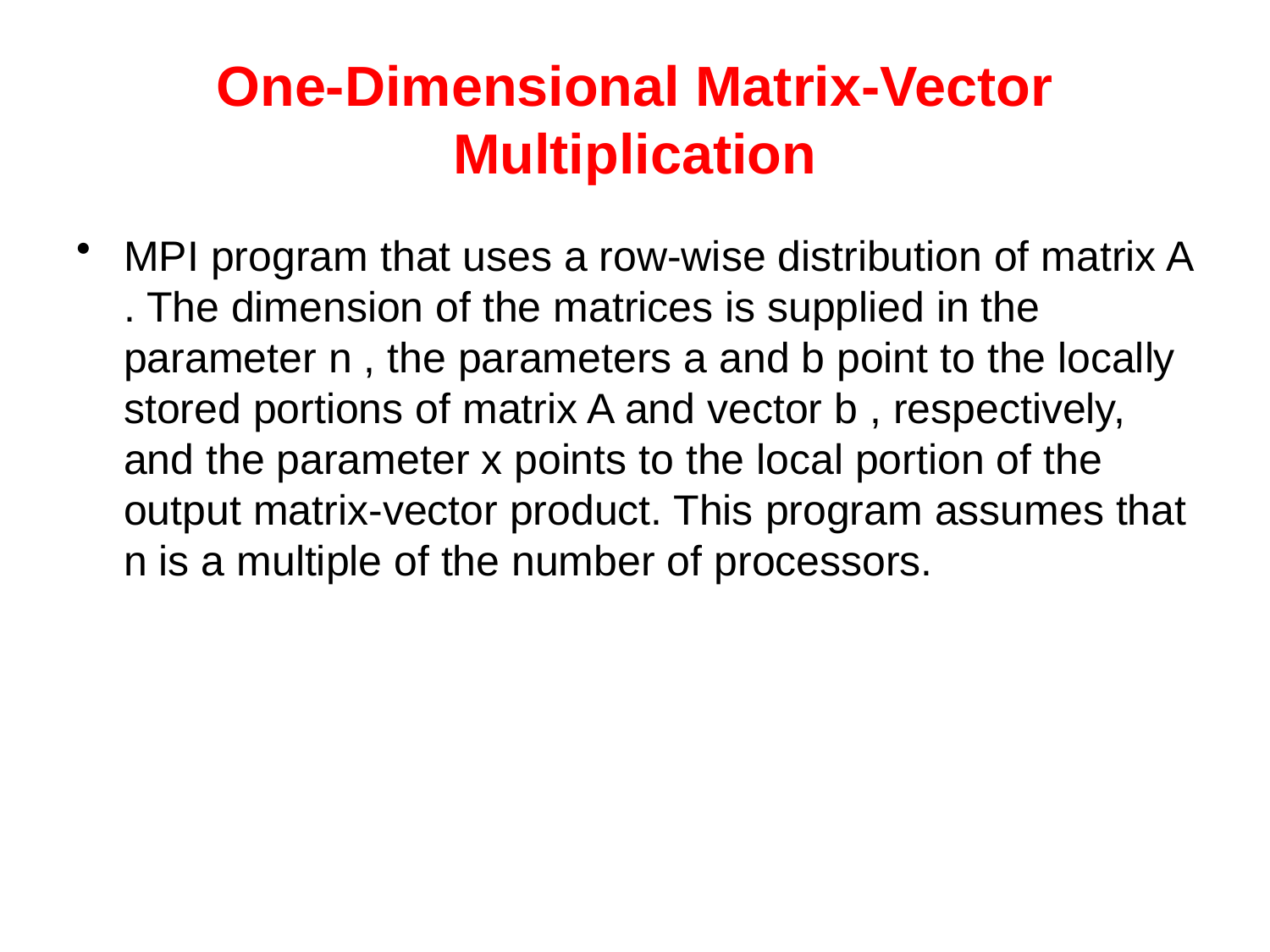

# One-Dimensional Matrix-Vector Multiplication
MPI program that uses a row-wise distribution of matrix A . The dimension of the matrices is supplied in the parameter n , the parameters a and b point to the locally stored portions of matrix A and vector b , respectively, and the parameter x points to the local portion of the output matrix-vector product. This program assumes that n is a multiple of the number of processors.